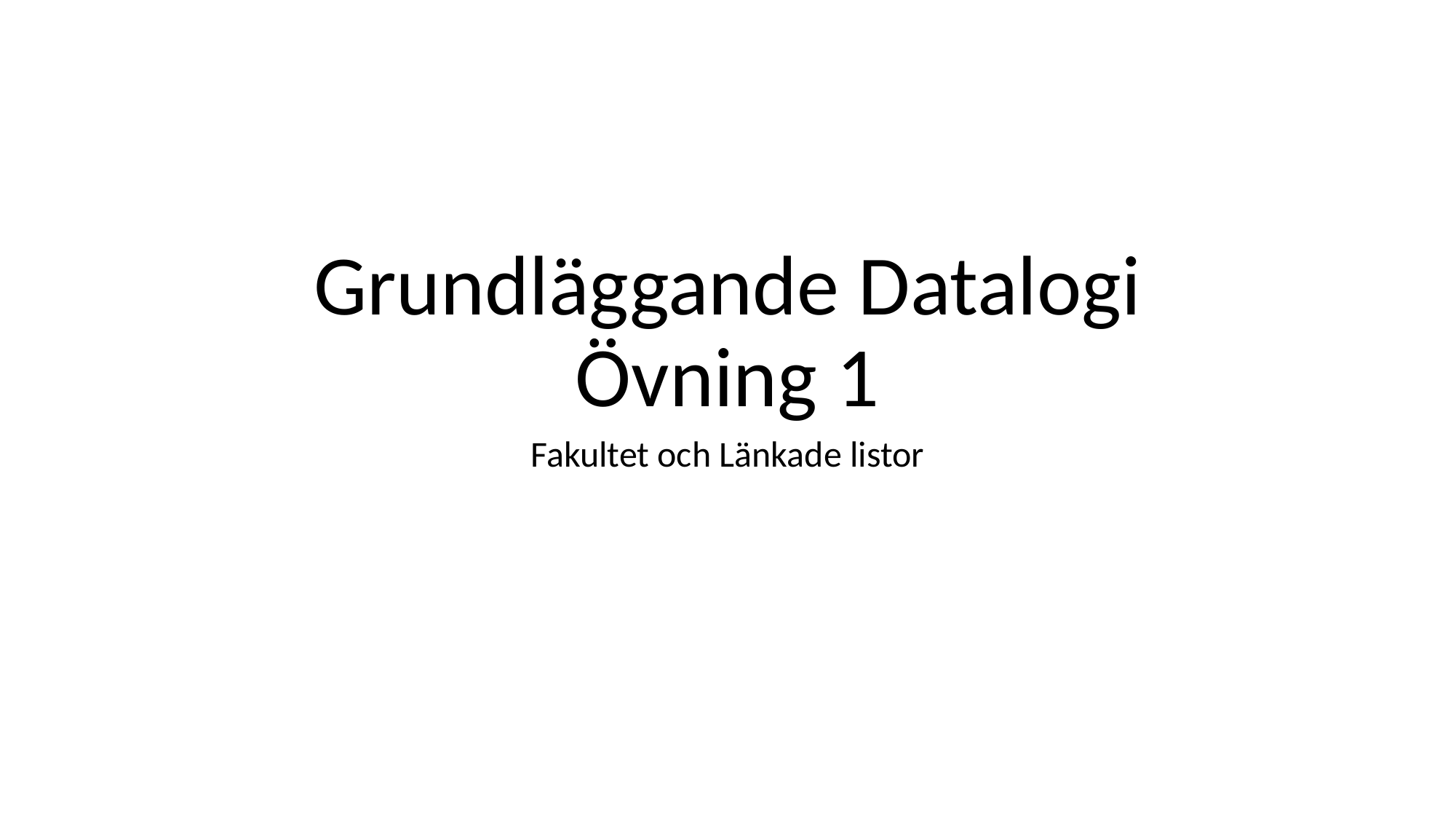

# Grundläggande Datalogi Övning 1
Fakultet och Länkade listor